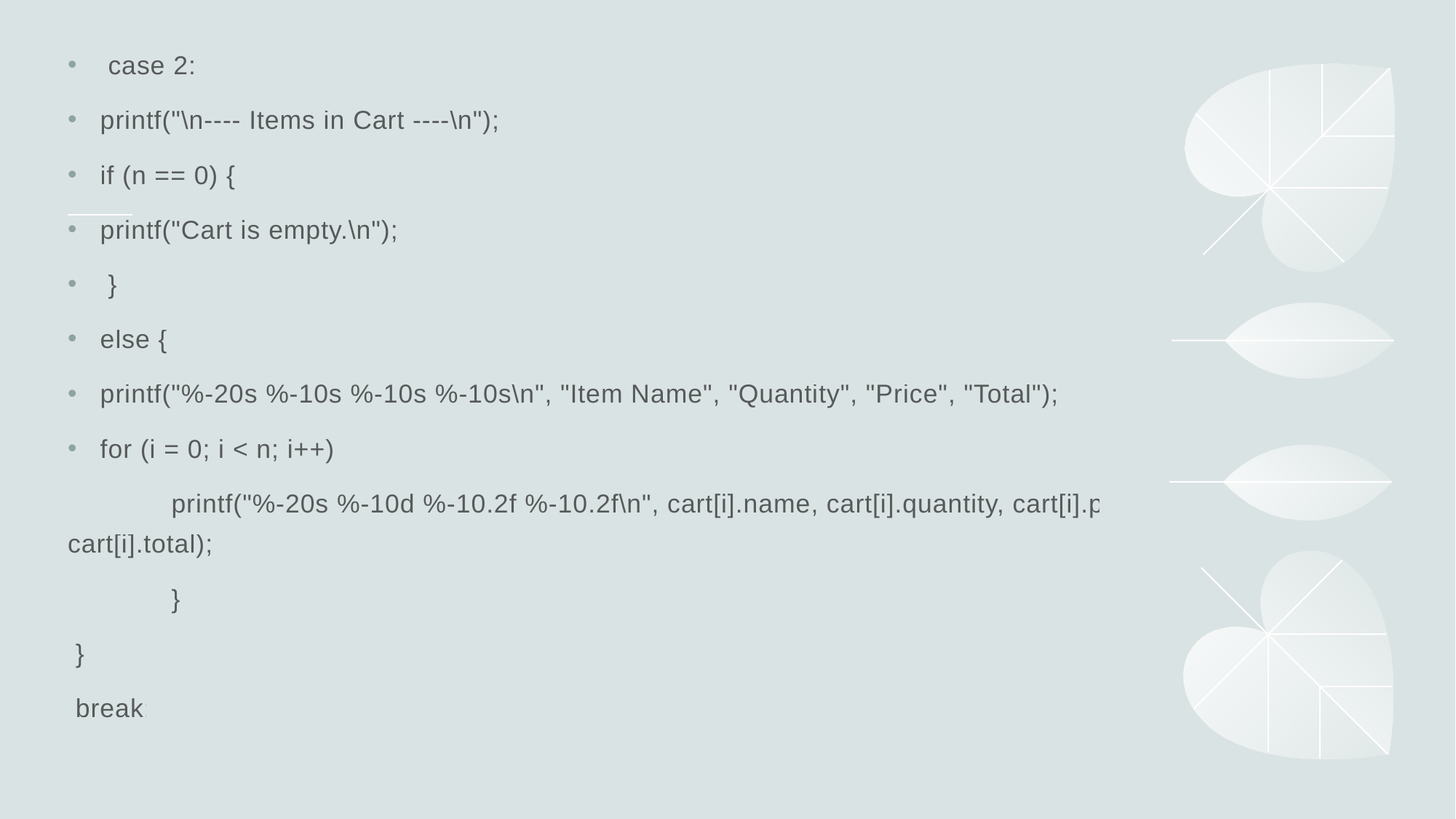

case 2:
printf("\n---- Items in Cart ----\n");
if (n == 0) {
printf("Cart is empty.\n");
 }
else {
printf("%-20s %-10s %-10s %-10s\n", "Item Name", "Quantity", "Price", "Total");
for (i = 0; i < n; i++) {
	printf("%-20s %-10d %-10.2f %-10.2f\n", cart[i].name, cart[i].quantity, cart[i].price, 	cart[i].total);
	}
 }
 break;